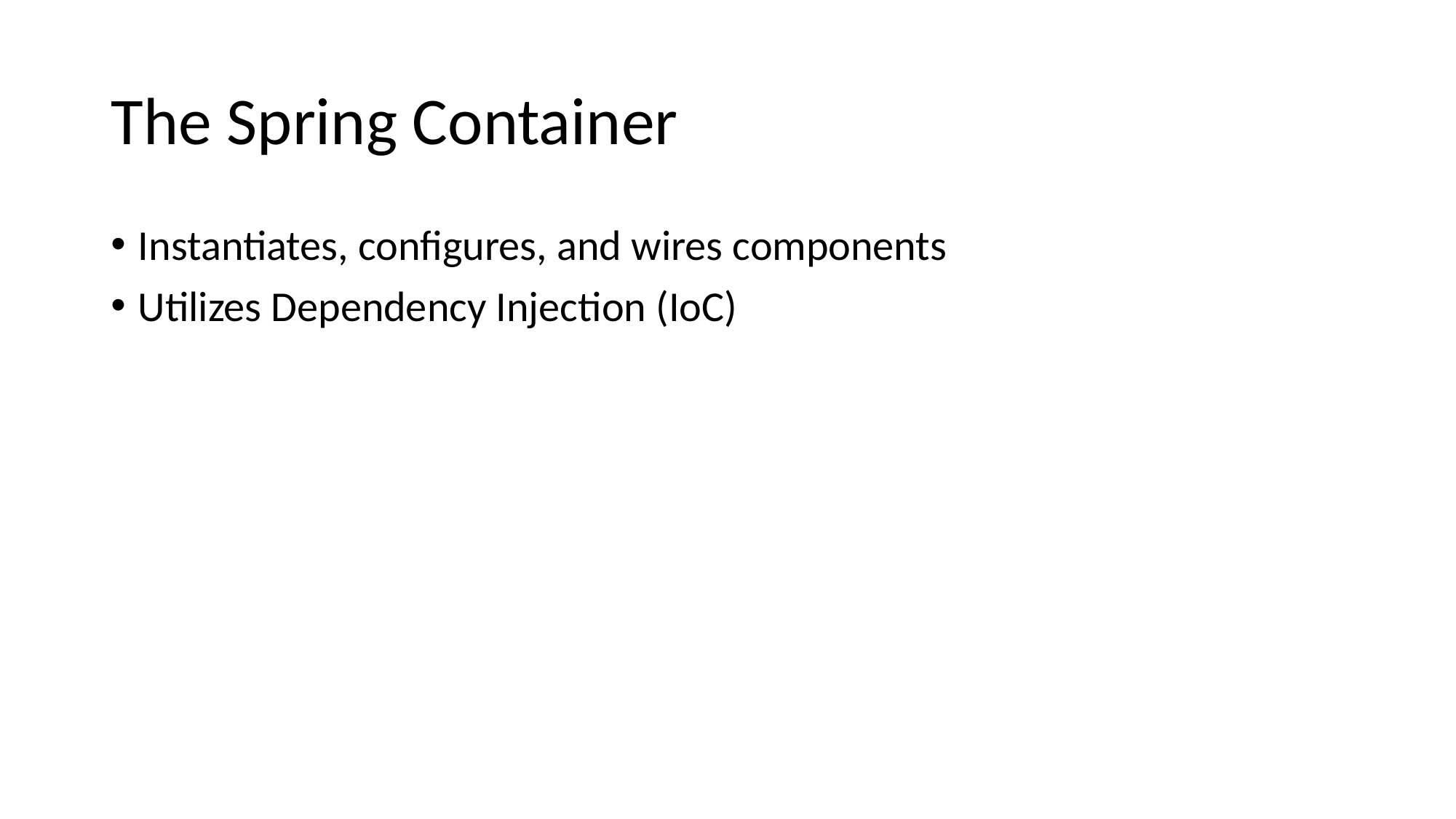

# The Spring Container
Instantiates, configures, and wires components
Utilizes Dependency Injection (IoC)